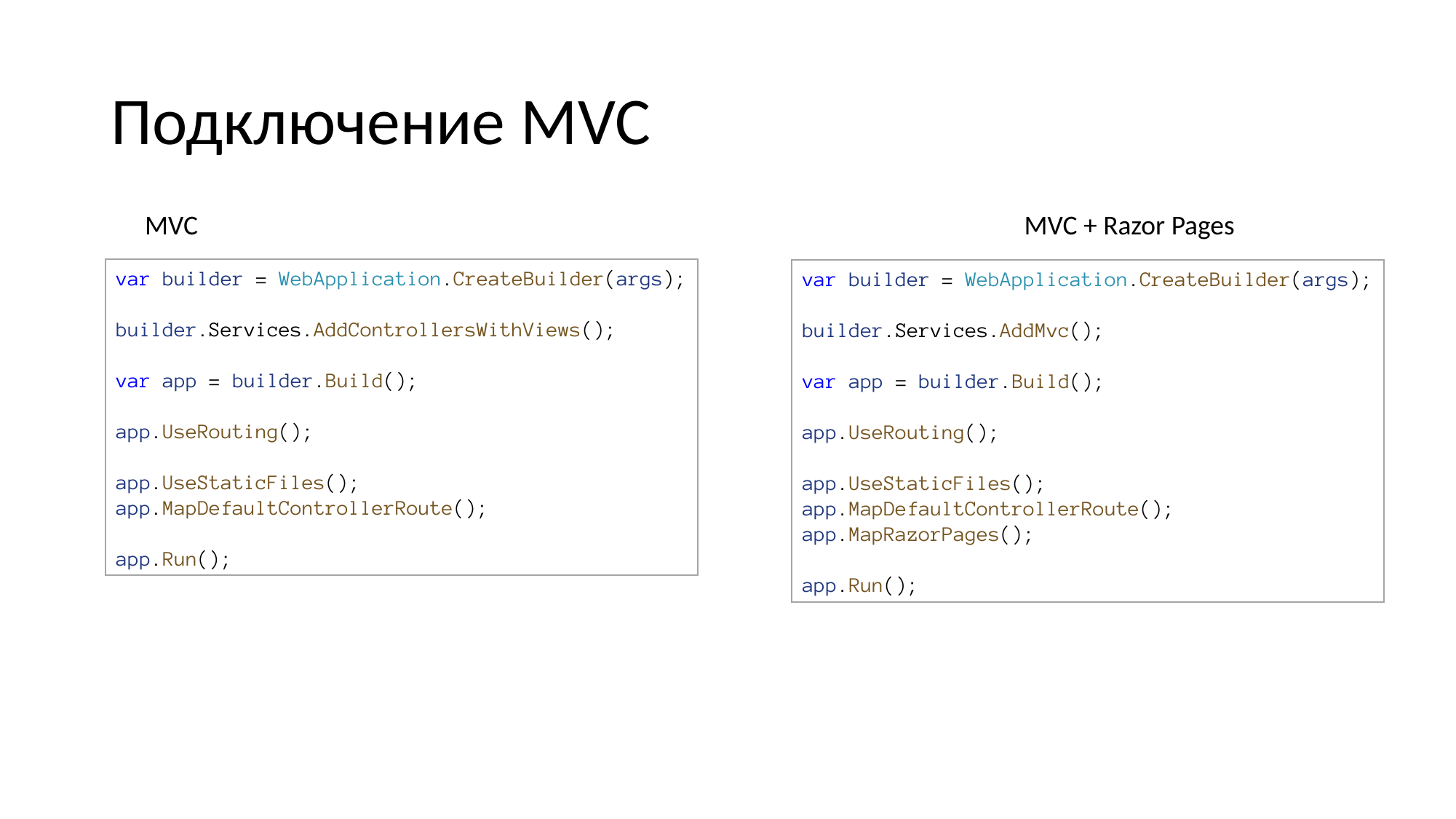

# Подключение MVC
MVC
MVC + Razor Pages
var builder = WebApplication.CreateBuilder(args);
builder.Services.AddControllersWithViews();
var app = builder.Build();
app.UseRouting();
app.UseStaticFiles();
app.MapDefaultControllerRoute();
app.Run();
var builder = WebApplication.CreateBuilder(args);
builder.Services.AddMvc();
var app = builder.Build();
app.UseRouting();
app.UseStaticFiles();
app.MapDefaultControllerRoute();
app.MapRazorPages();
app.Run();